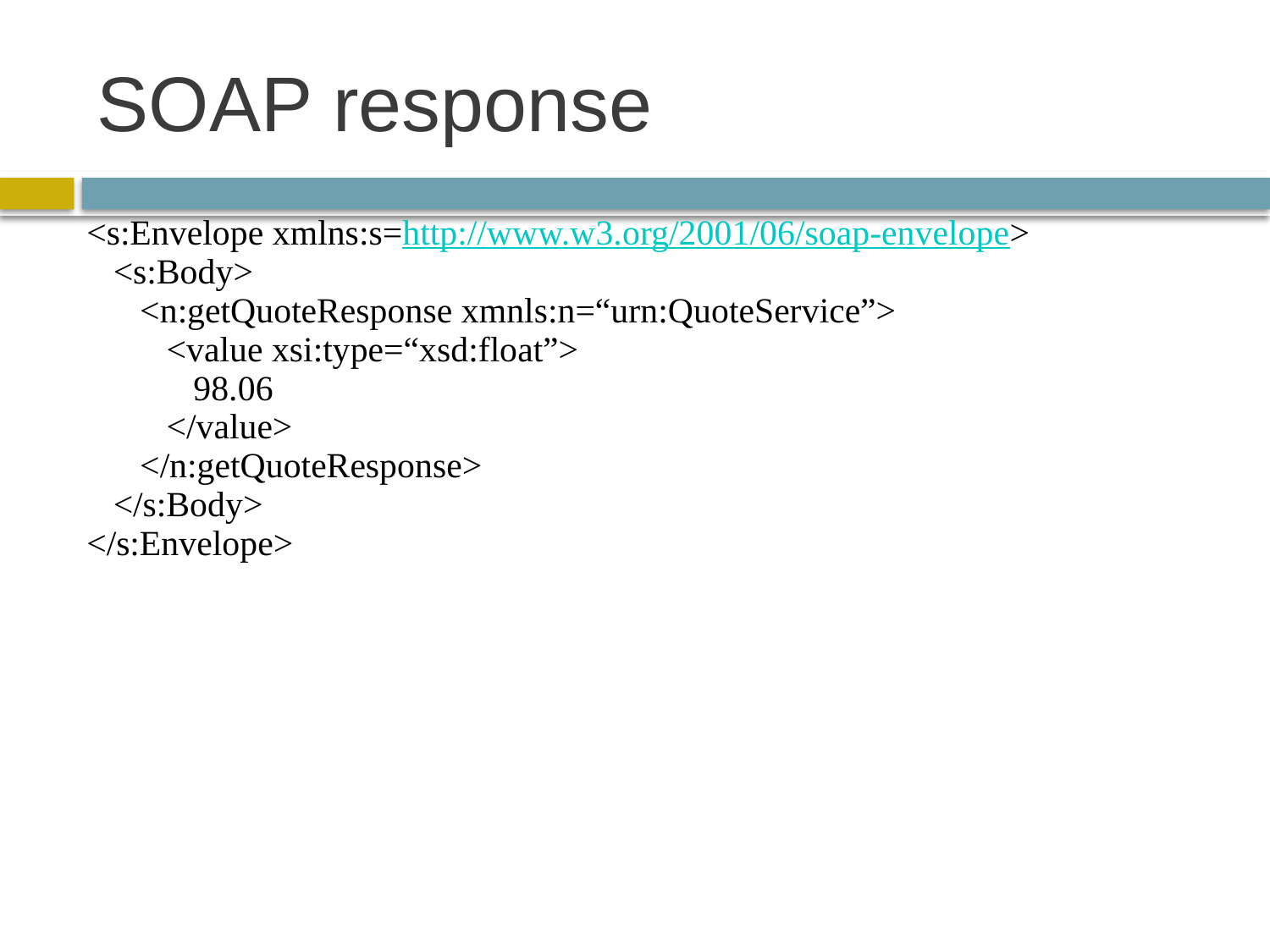

# SOAP response
<s:Envelope xmlns:s=http://www.w3.org/2001/06/soap-envelope>
   <s:Body>
      <n:getQuoteResponse xmnls:n=“urn:QuoteService”>
         <value xsi:type=“xsd:float”>
            98.06
         </value>
      </n:getQuoteResponse>
   </s:Body>
</s:Envelope>